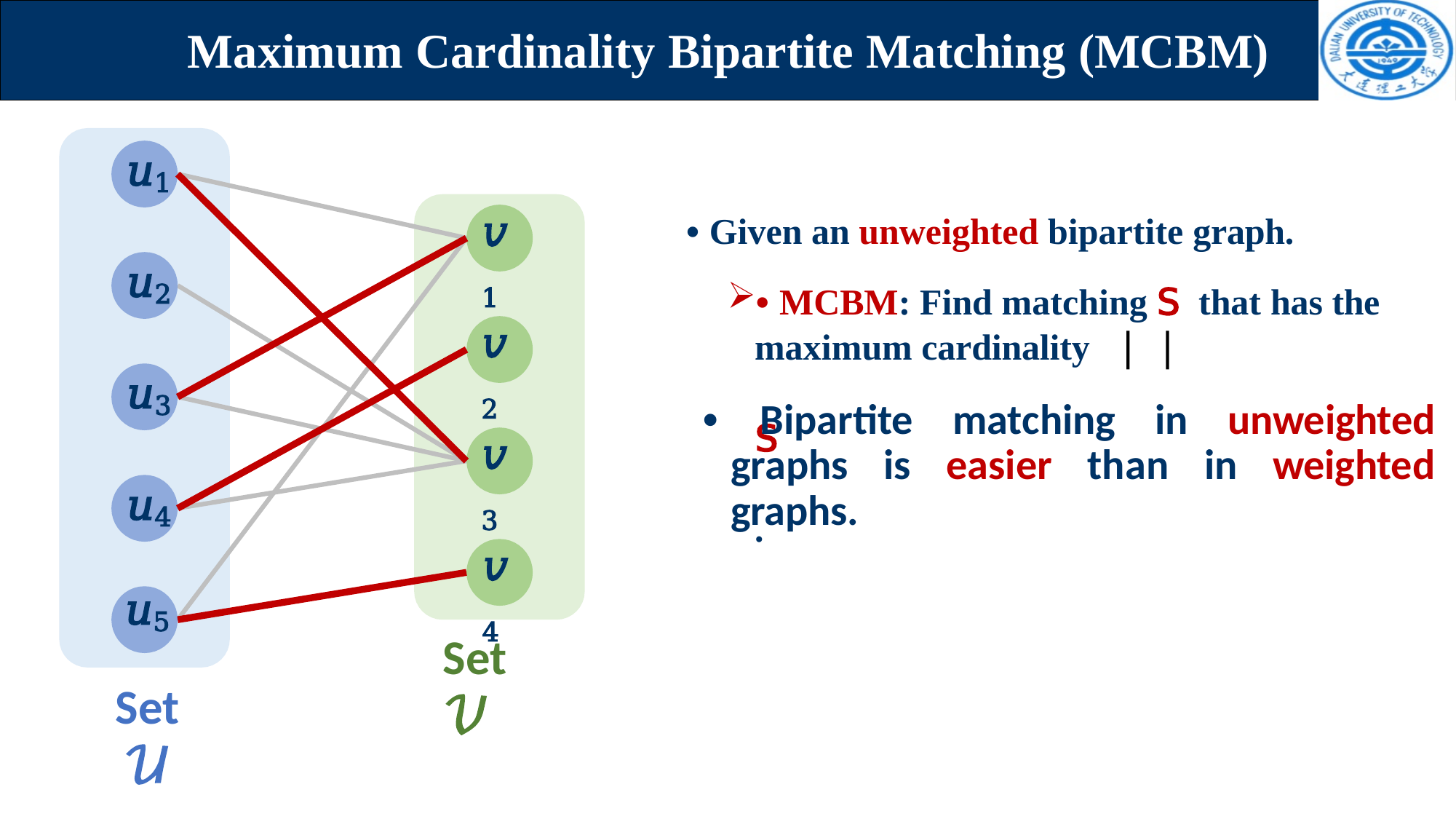

# Maximum Cardinality Bipartite Matching (MCBM)

𝑢1

• Given an unweighted bipartite graph.
• MCBM: Find matching 𝖲 that has the maximum cardinality	𝖲	.
𝑣1

𝑢2

𝑣2

𝑢3

• Bipartite matching in unweighted graphs is easier than in weighted graphs.
𝑣3

𝑢4

𝑣4

𝑢5
Set 𝒰
Set 𝒱